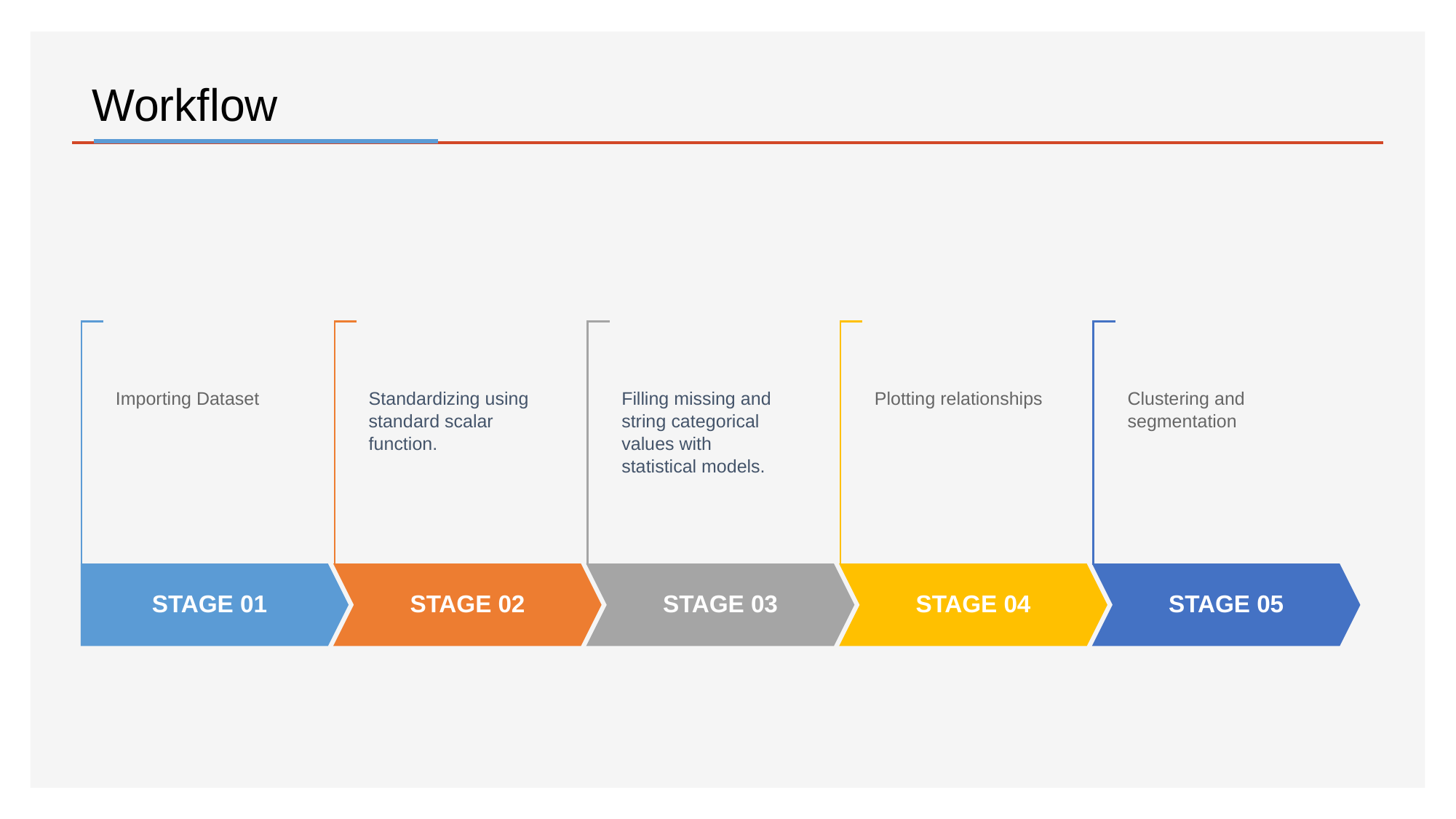

# Workflow
STAGE 01
Importing Dataset
STAGE 02
Standardizing using standard scalar function.
STAGE 03
Filling missing and string categorical values with statistical models.
STAGE 04
Plotting relationships
STAGE 05
Clustering and segmentation